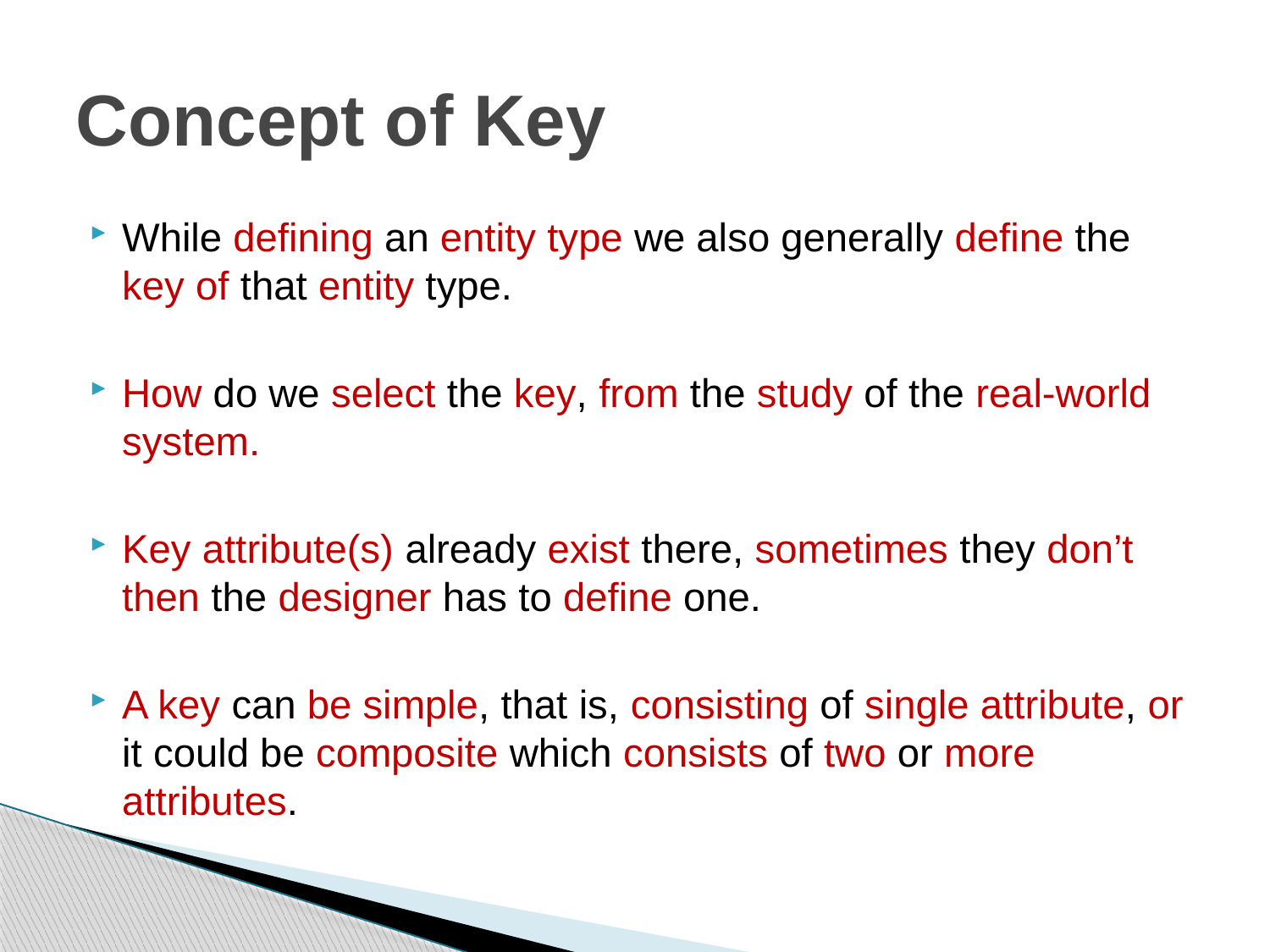

# Concept of Key
While defining an entity type we also generally define the key of that entity type.

How do we select the key, from the study of the real-world system.

Key attribute(s) already exist there, sometimes they don’t then the designer has to define one.

A key can be simple, that is, consisting of single attribute, or it could be composite which consists of two or more attributes.